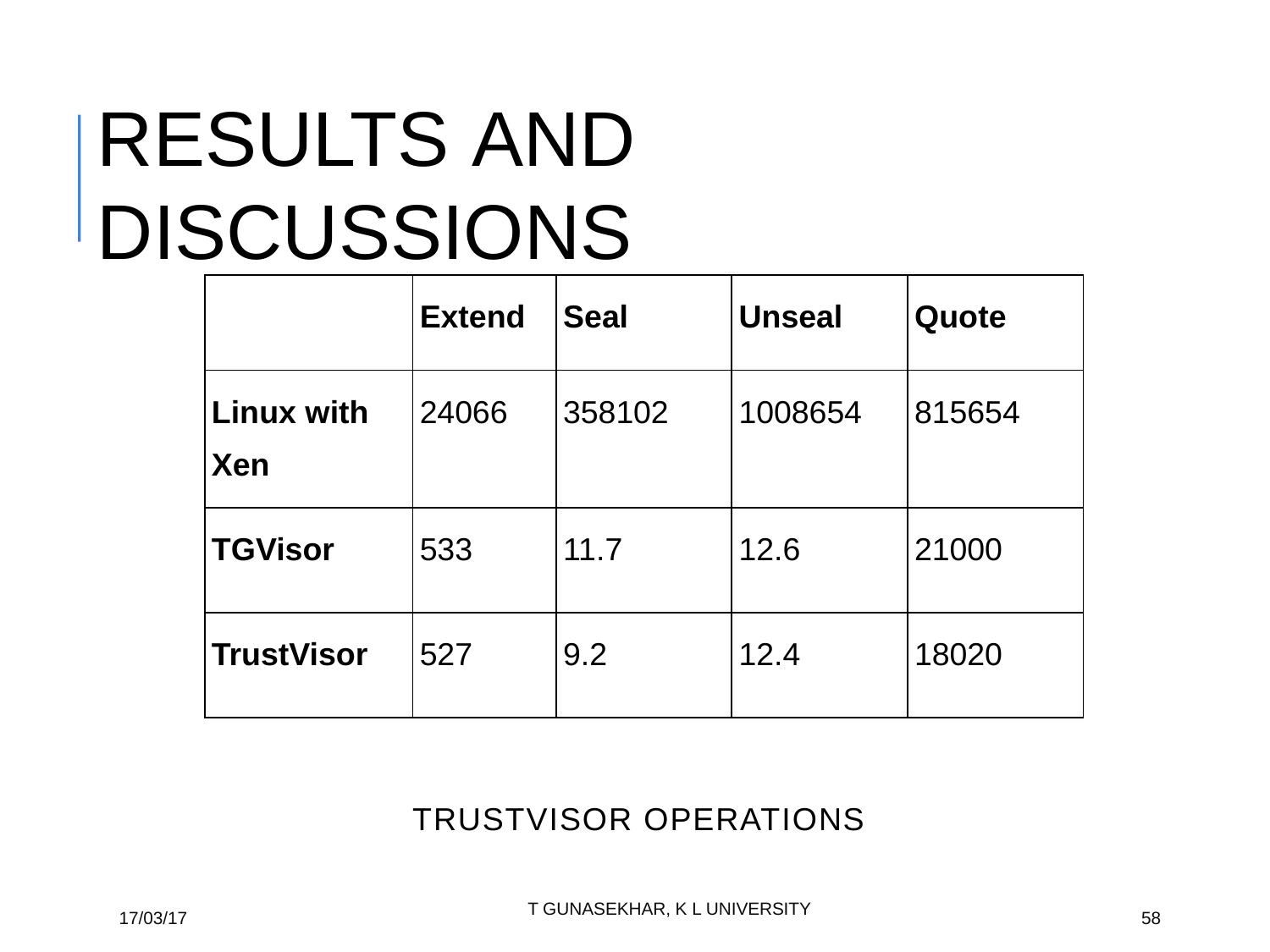

RESULTS AND DISCUSSIONS
|  | Extend | Seal | Unseal | Quote |
| --- | --- | --- | --- | --- |
| Linux with Xen | 24066 | 358102 | 1008654 | 815654 |
| TGVisor | 533 | 11.7 | 12.6 | 21000 |
| TrustVisor | 527 | 9.2 | 12.4 | 18020 |
TrustVisor operations
T Gunasekhar, K L University
17/03/17
58